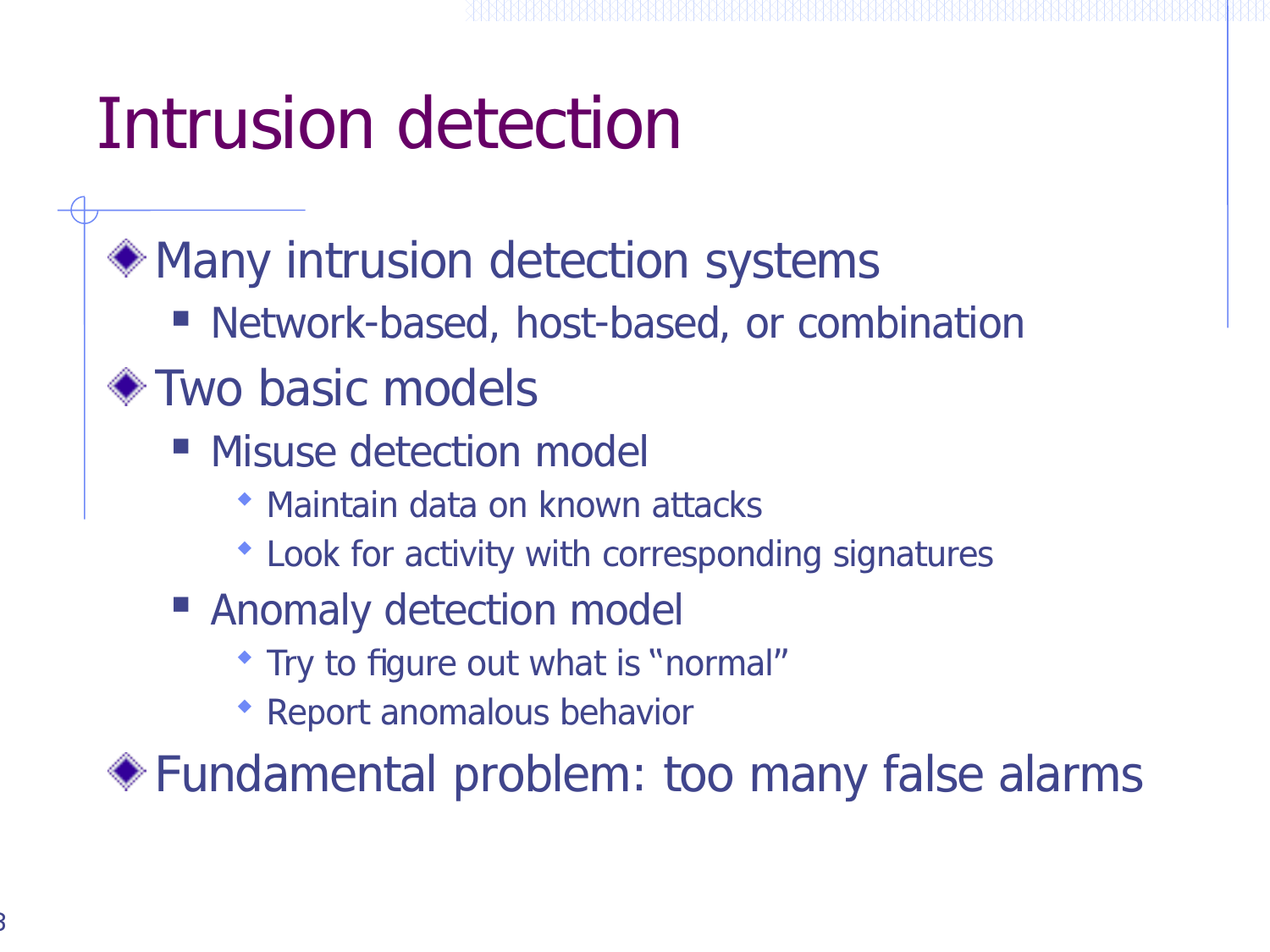

# Intrusion detection
Many intrusion detection systems
Network-based, host-based, or combination
Two basic models
Misuse detection model
Maintain data on known attacks
Look for activity with corresponding signatures
Anomaly detection model
Try to figure out what is “normal”
Report anomalous behavior
Fundamental problem: too many false alarms